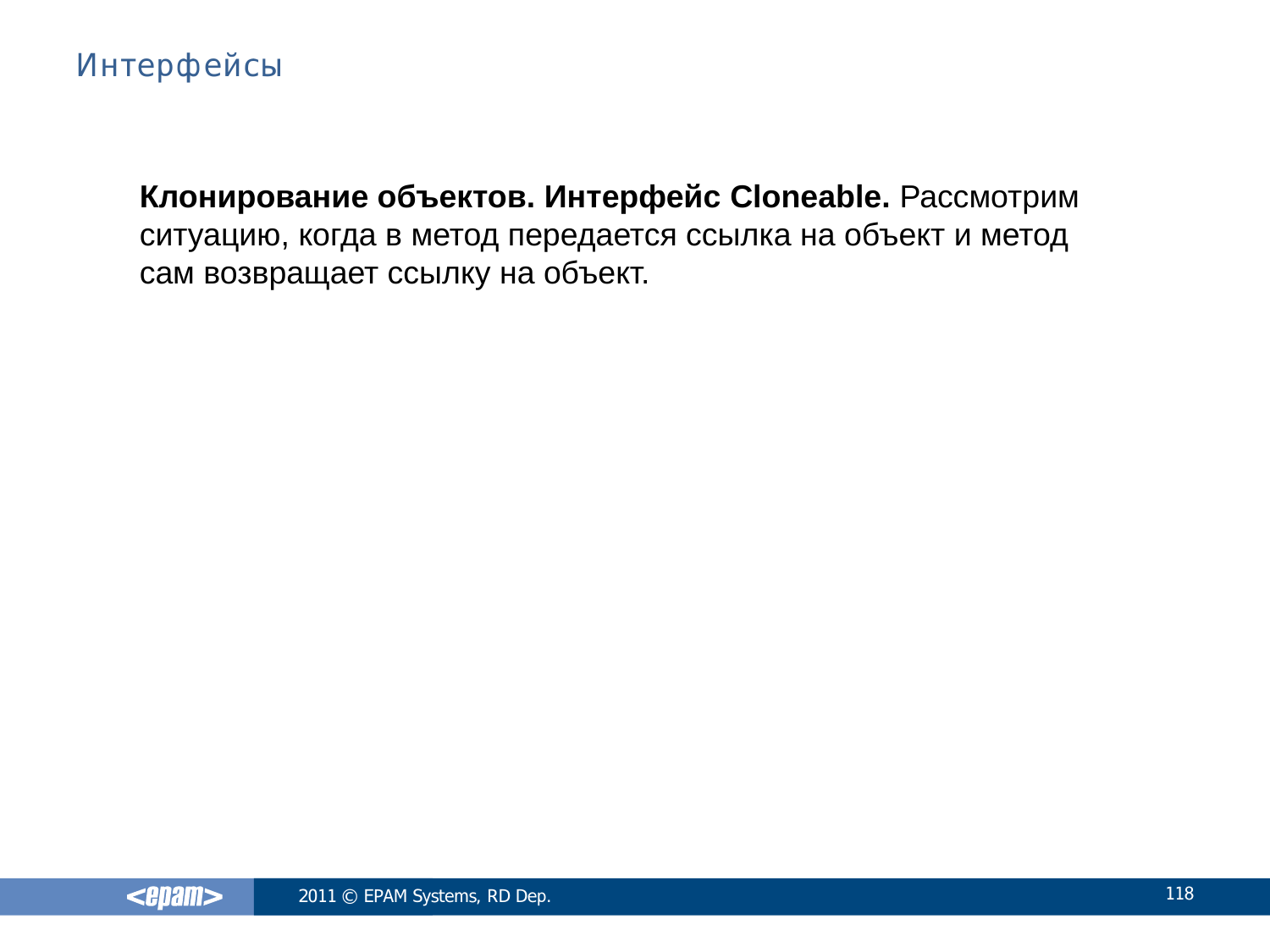

# Интерфейсы
Клонирование объектов. Интерфейс Cloneable. Рассмотрим ситуацию, когда в метод передается ссылка на объект и метод сам возвращает ссылку на объект.

118
2011 © EPAM Systems, RD Dep.